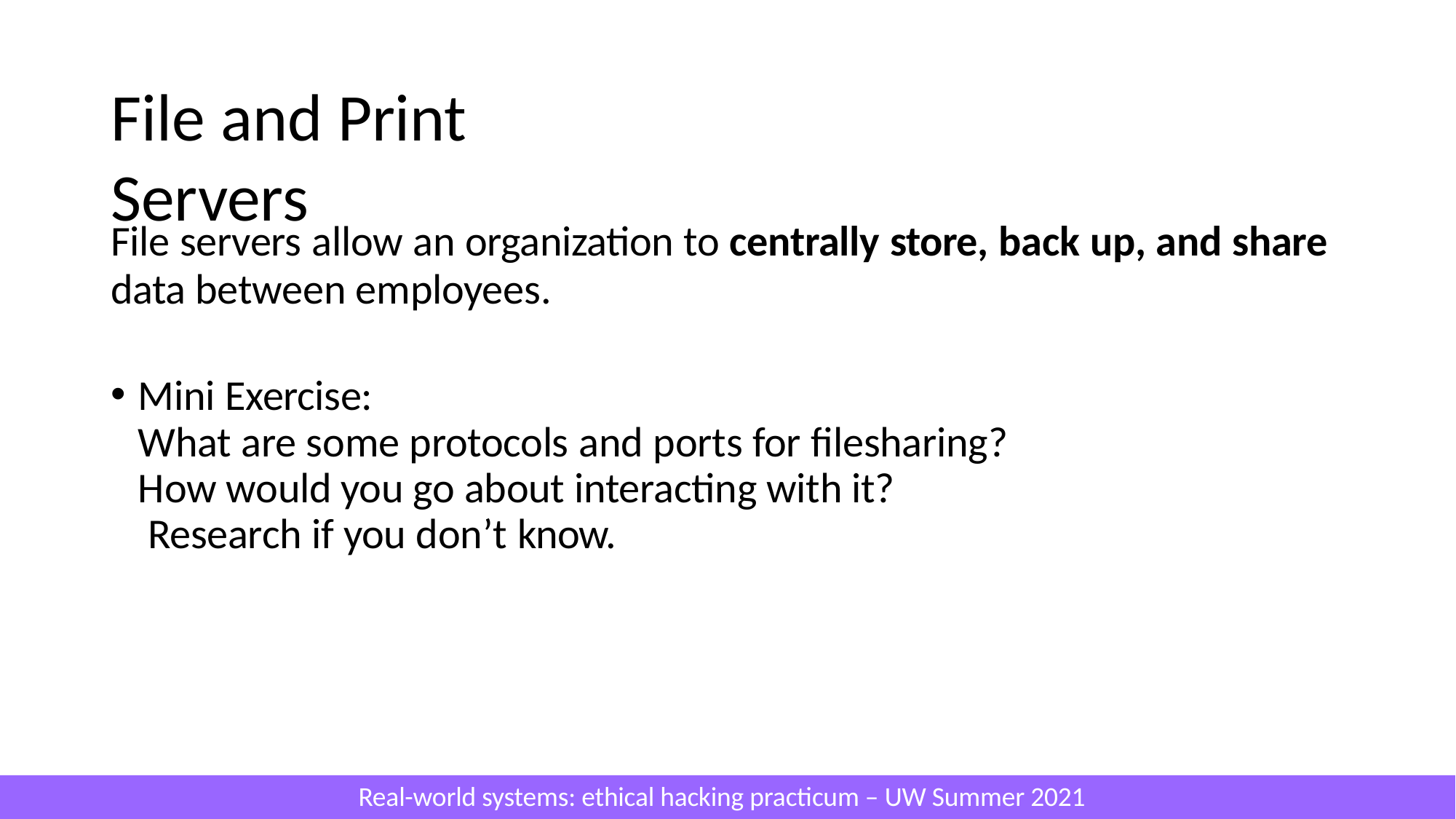

# File and Print Servers
File servers allow an organization to centrally store, back up, and share
data between employees.

Mini Exercise:
What are some protocols and ports for filesharing?
How would you go about interacting with it?
 Research if you don’t know.
Real-world systems: ethical hacking practicum – UW Summer 2021